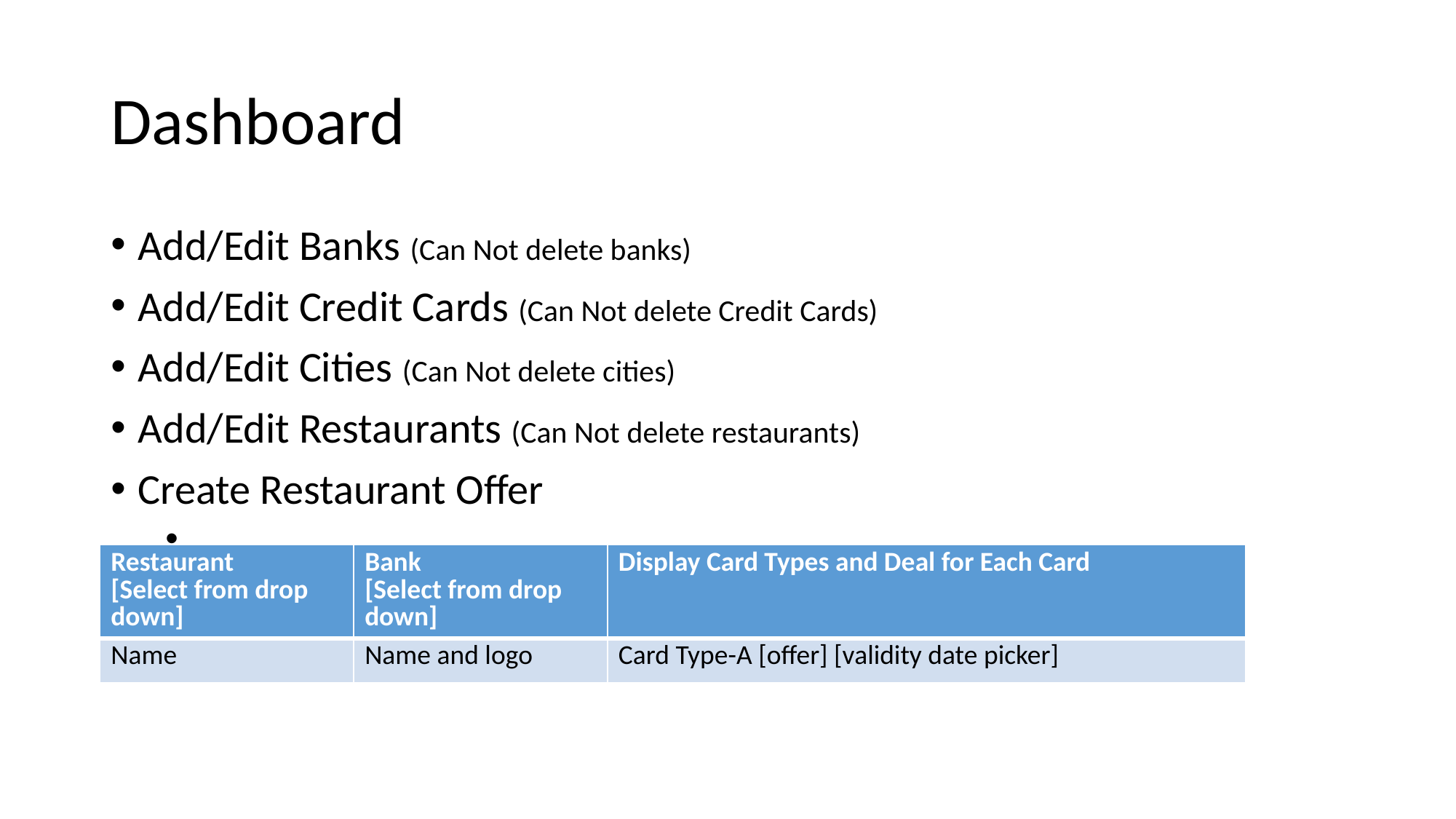

# Dashboard
Add/Edit Banks (Can Not delete banks)
Add/Edit Credit Cards (Can Not delete Credit Cards)
Add/Edit Cities (Can Not delete cities)
Add/Edit Restaurants (Can Not delete restaurants)
Create Restaurant Offer

| Restaurant [Select from drop down] | Bank [Select from drop down] | Display Card Types and Deal for Each Card |
| --- | --- | --- |
| Name | Name and logo | Card Type-A [offer] [validity date picker] |